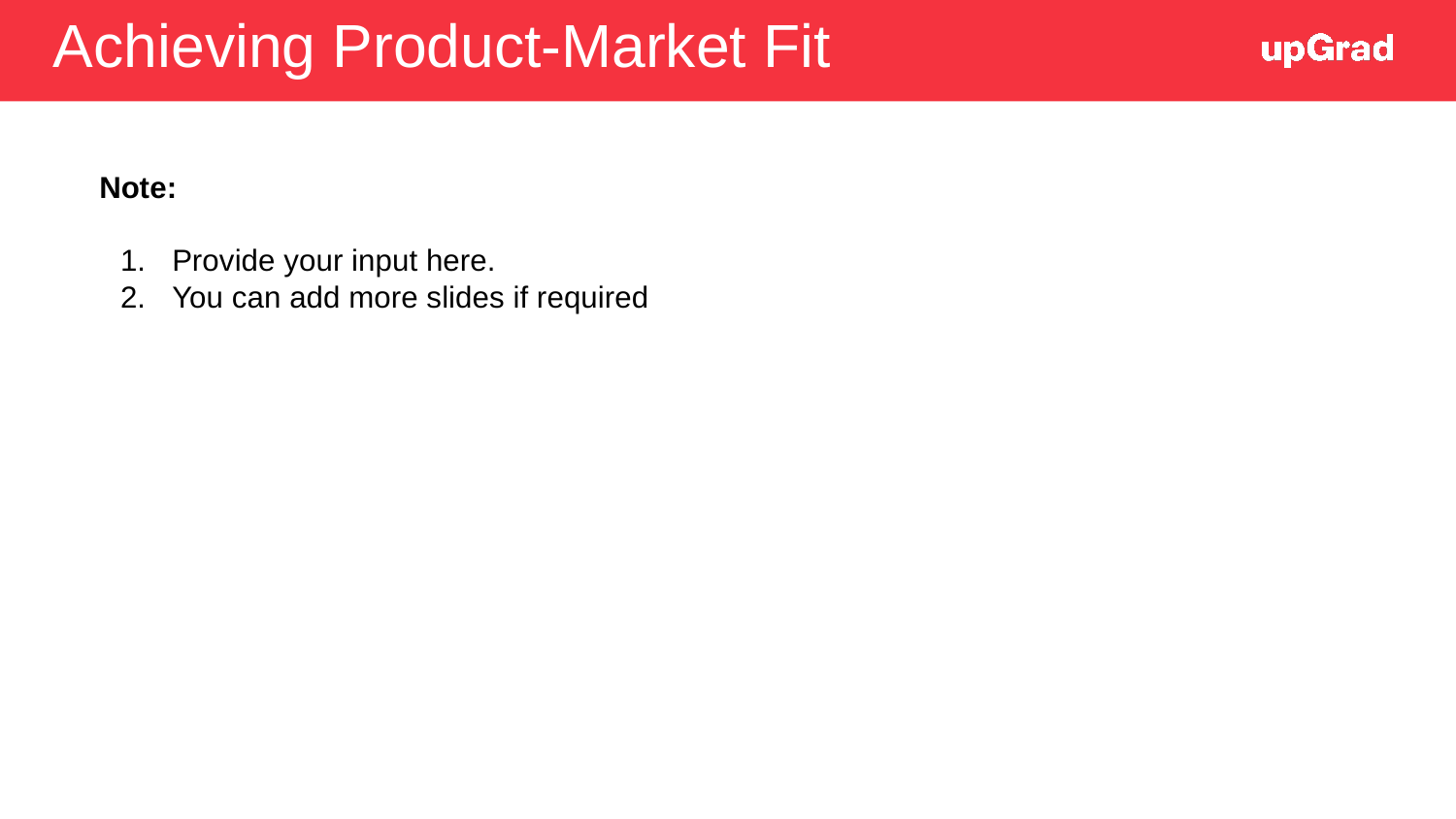

# Achieving Product-Market Fit

Note:

Provide your input here.
You can add more slides if required